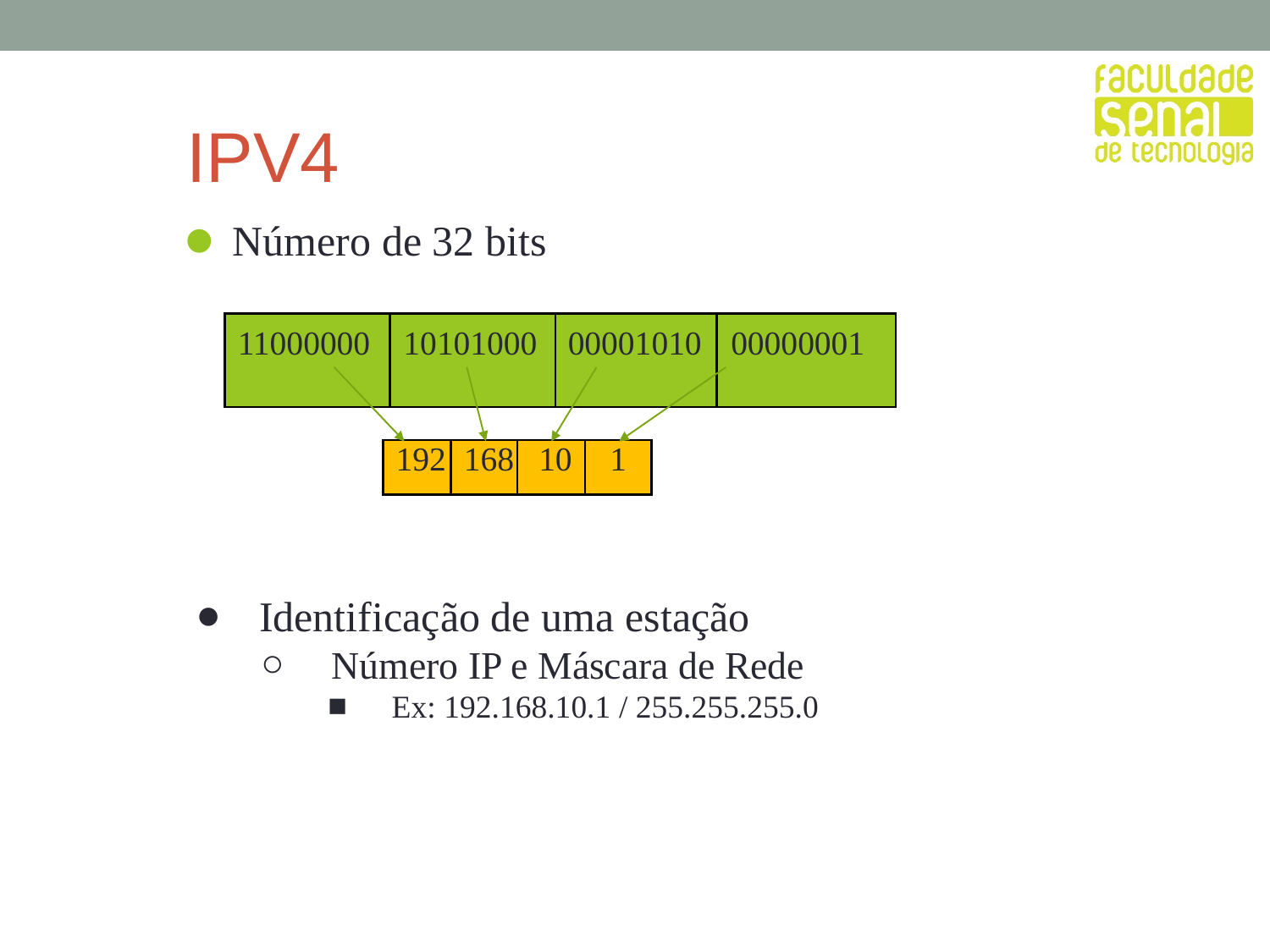

# IPV4
 Número de 32 bits
| 11000000 | 10101000 | 00001010 | 00000001 |
| --- | --- | --- | --- |

| 192 | 168 | 10 | 1 |
| --- | --- | --- | --- |
 Identificação de uma estação
  Número IP e Máscara de Rede
  Ex: 192.168.10.1 / 255.255.255.0